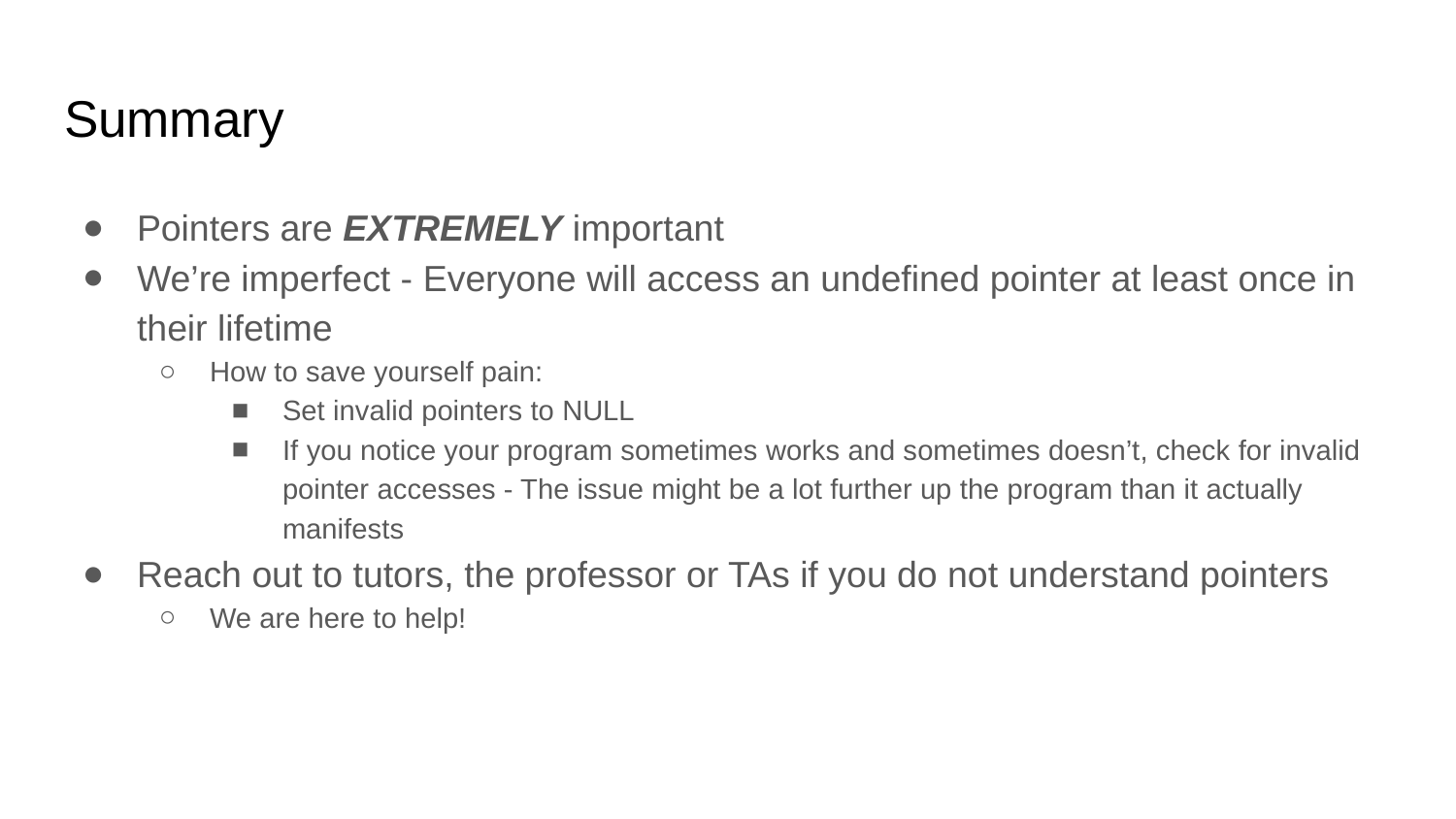

# Summary
Pointers are EXTREMELY important
We’re imperfect - Everyone will access an undefined pointer at least once in their lifetime
How to save yourself pain:
Set invalid pointers to NULL
If you notice your program sometimes works and sometimes doesn’t, check for invalid pointer accesses - The issue might be a lot further up the program than it actually manifests
Reach out to tutors, the professor or TAs if you do not understand pointers
We are here to help!